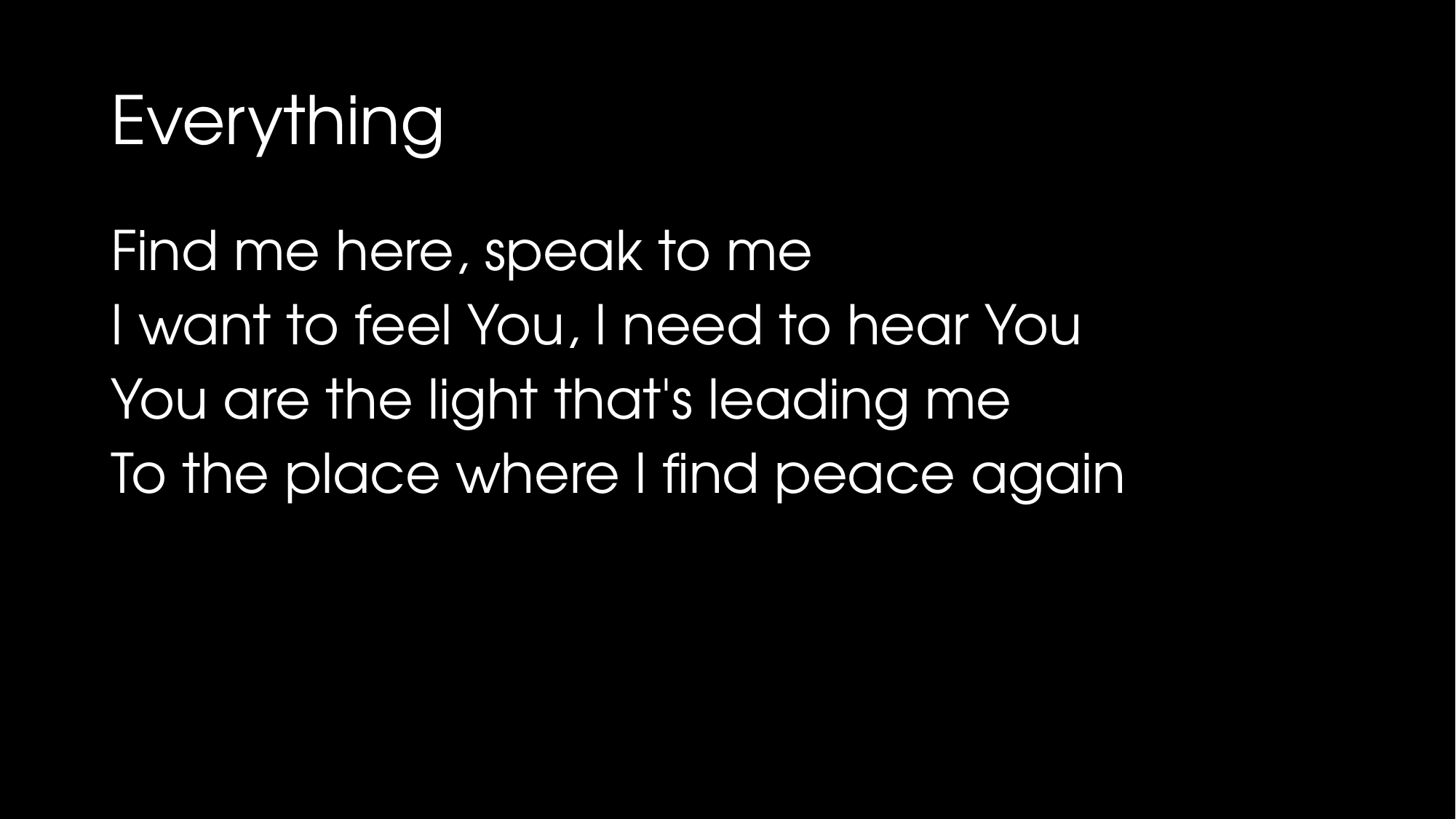

# Everything
Find me here, speak to me
I want to feel You, I need to hear You
You are the light that's leading me
To the place where I find peace again